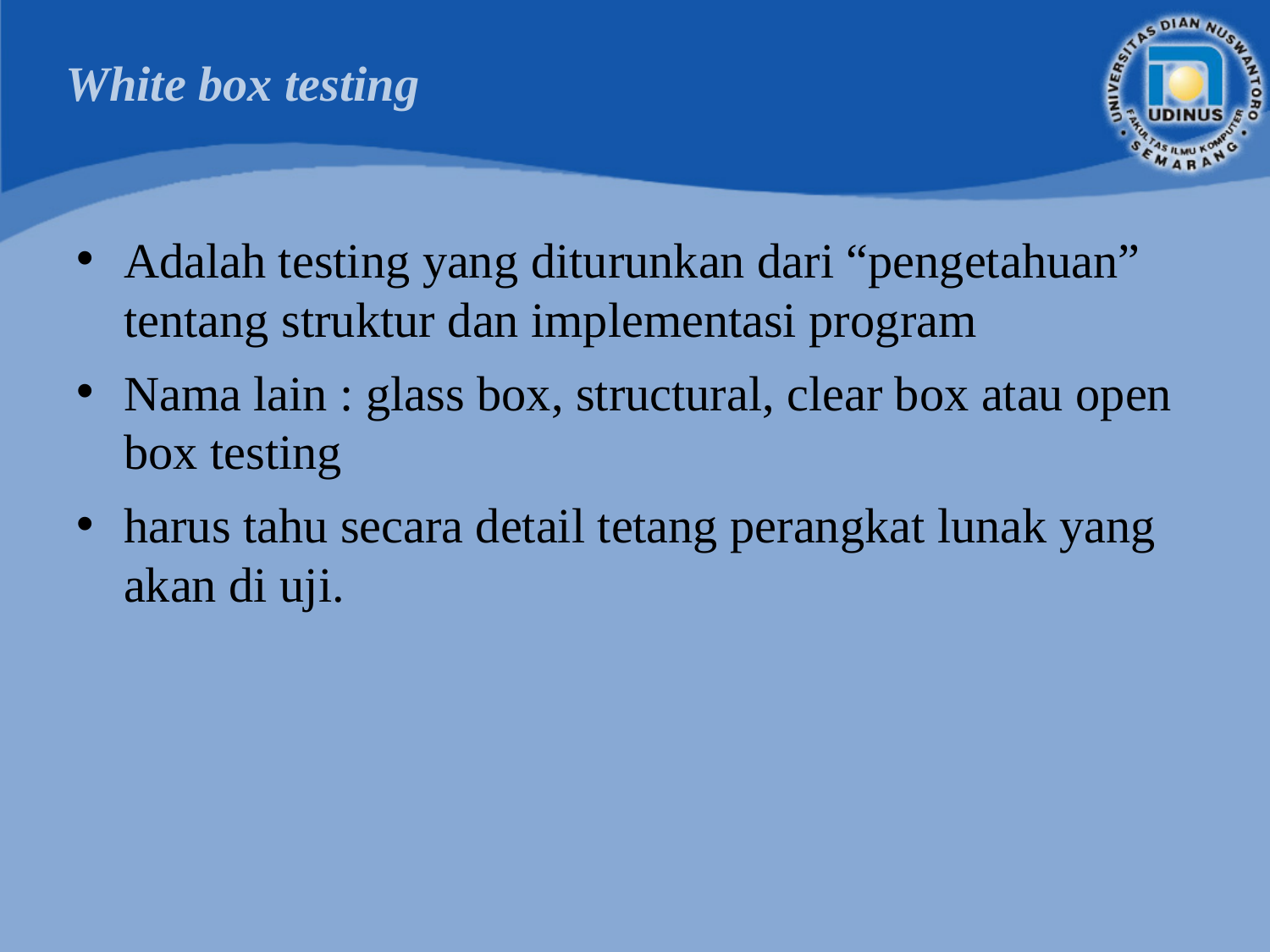

# White box testing
Adalah testing yang diturunkan dari “pengetahuan” tentang struktur dan implementasi program
Nama lain : glass box, structural, clear box atau open box testing
harus tahu secara detail tetang perangkat lunak yang akan di uji.